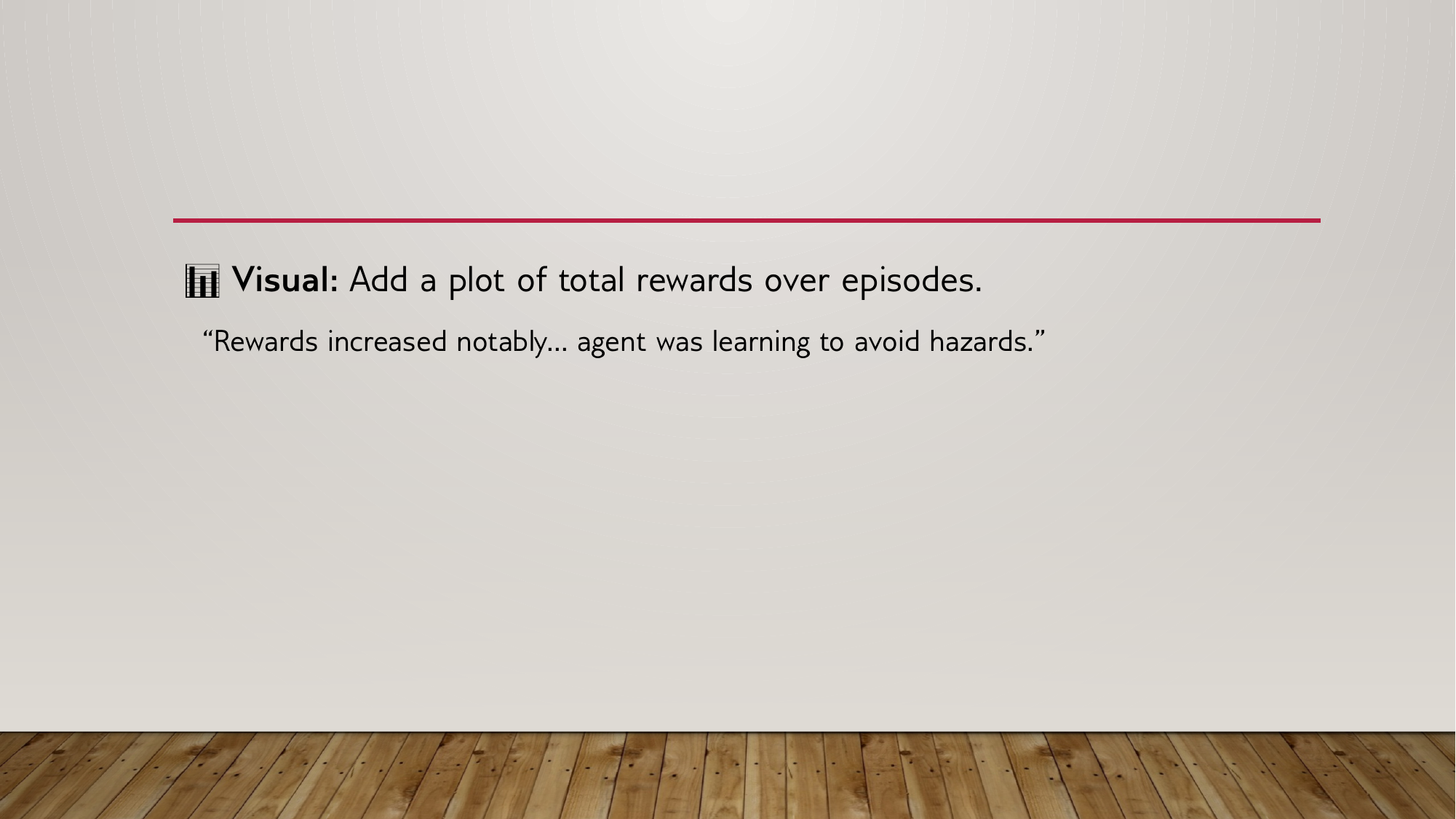

📊 Visual: Add a plot of total rewards over episodes.
  “Rewards increased notably... agent was learning to avoid hazards.”